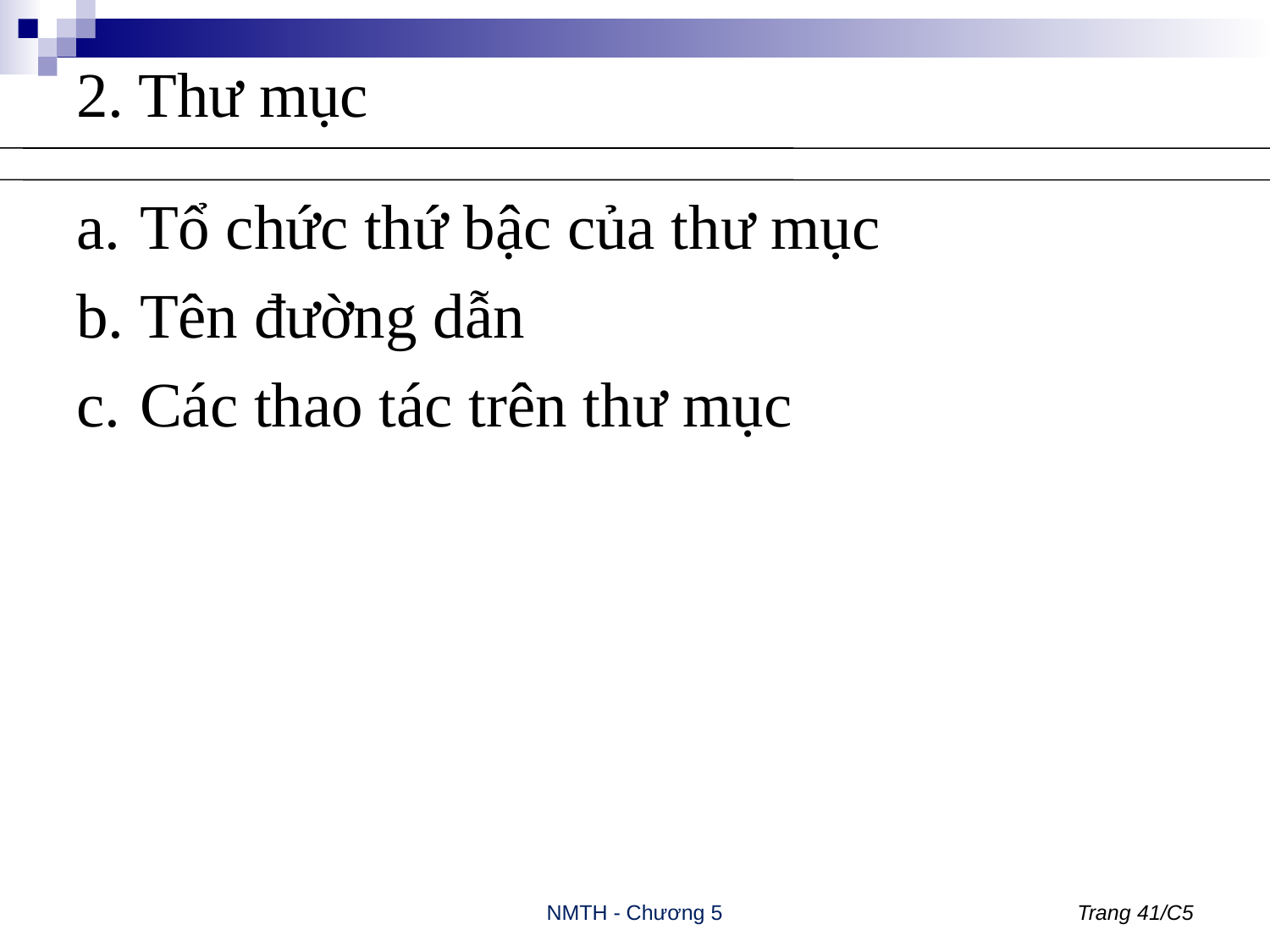

# 2. Thư mục

Tổ chức thứ bậc của thư mục
Tên đường dẫn
Các thao tác trên thư mục
NMTH - Chương 5
Trang 41/C5